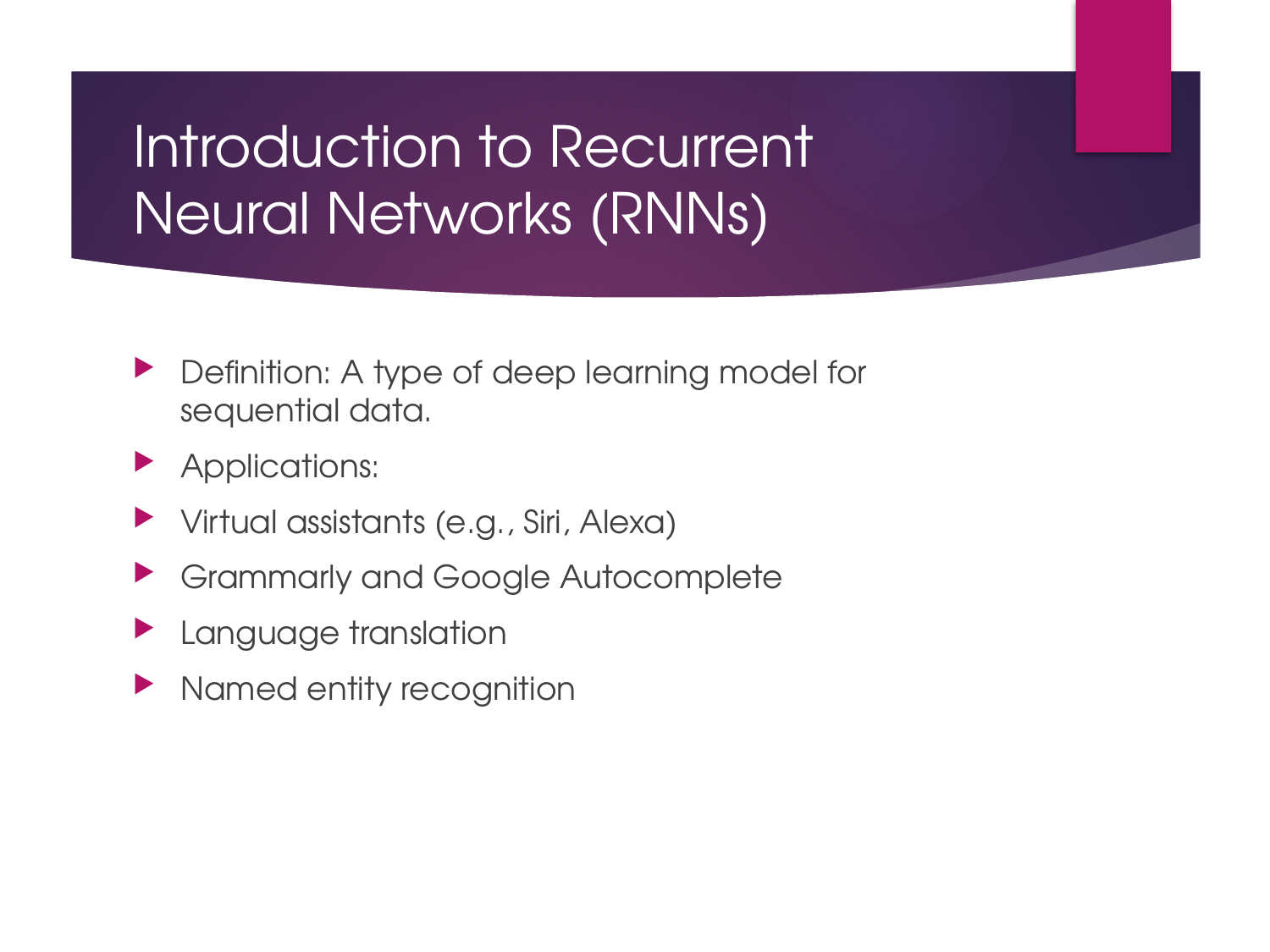

# Introduction to Recurrent Neural Networks (RNNs)
Definition: A type of deep learning model for sequential data.
Applications:
Virtual assistants (e.g., Siri, Alexa)
Grammarly and Google Autocomplete
Language translation
Named entity recognition